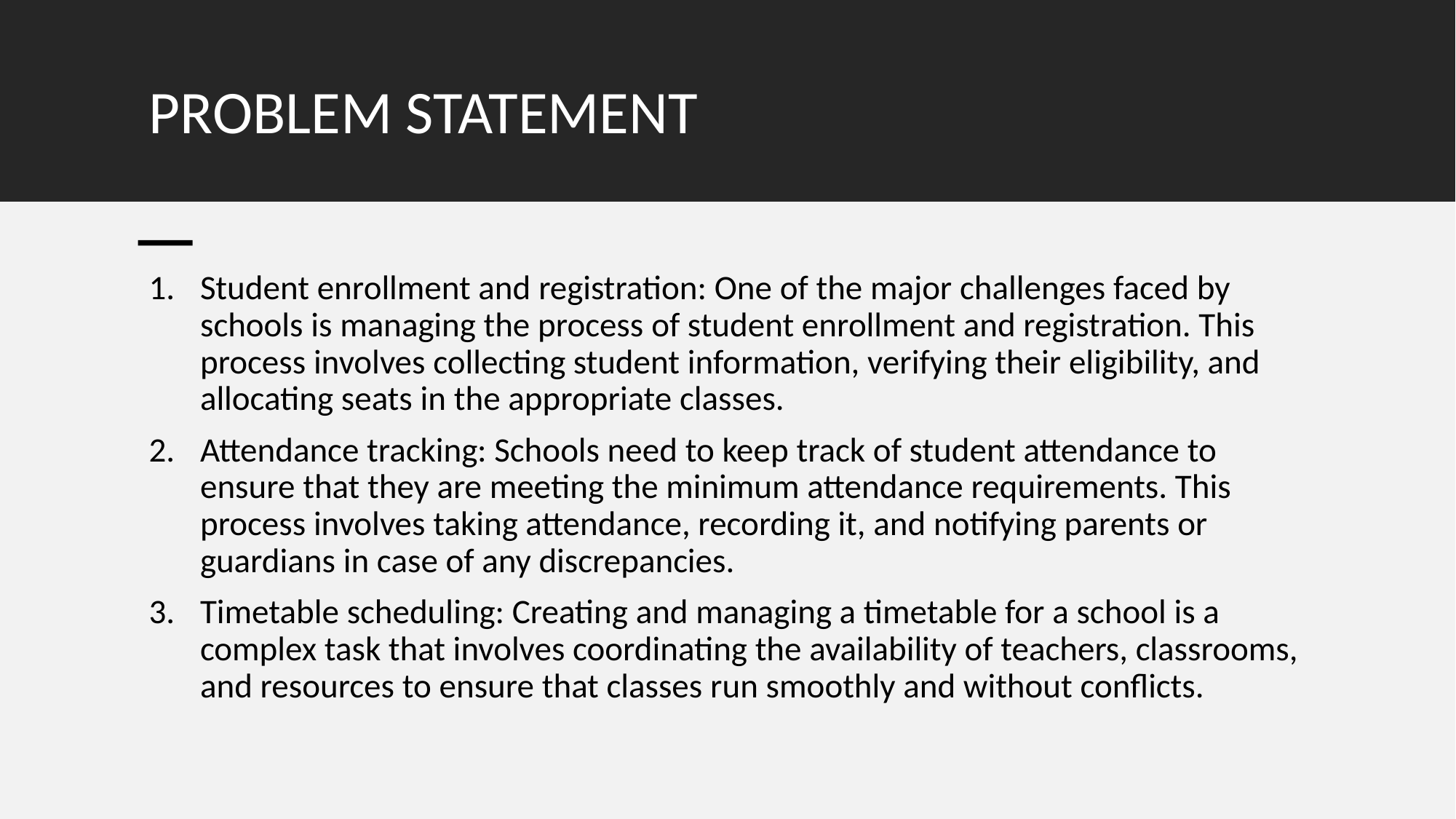

# PROBLEM STATEMENT

Student enrollment and registration: One of the major challenges faced by schools is managing the process of student enrollment and registration. This process involves collecting student information, verifying their eligibility, and allocating seats in the appropriate classes.
Attendance tracking: Schools need to keep track of student attendance to ensure that they are meeting the minimum attendance requirements. This process involves taking attendance, recording it, and notifying parents or guardians in case of any discrepancies.
Timetable scheduling: Creating and managing a timetable for a school is a complex task that involves coordinating the availability of teachers, classrooms, and resources to ensure that classes run smoothly and without conflicts.